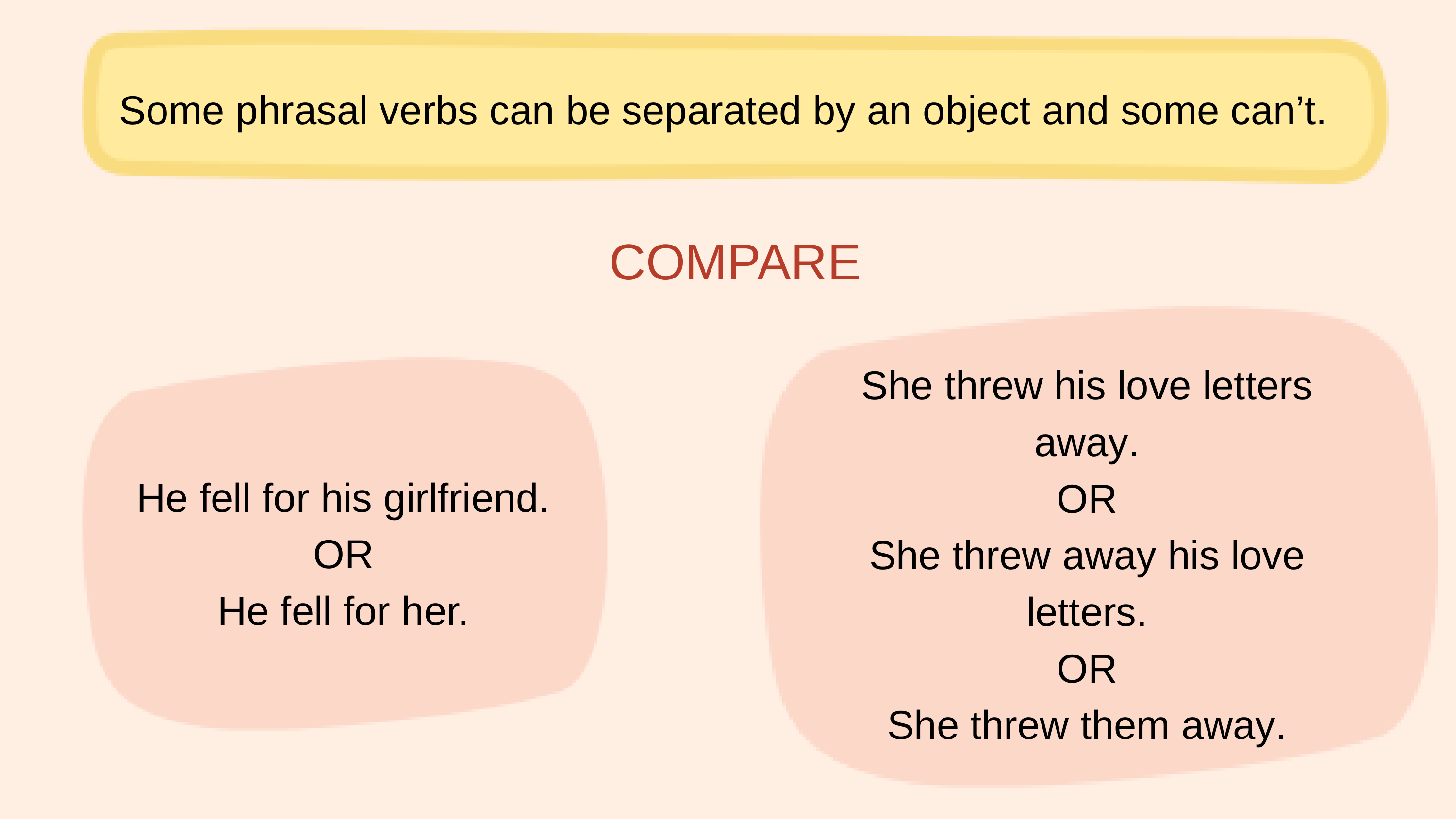

Some phrasal verbs can be separated by an object and some can’t.
COMPARE

She threw his love letters away.
OR
She threw away his love
letters.
OR
She threw them away.

He fell for his girlfriend.
OR
He fell for her.